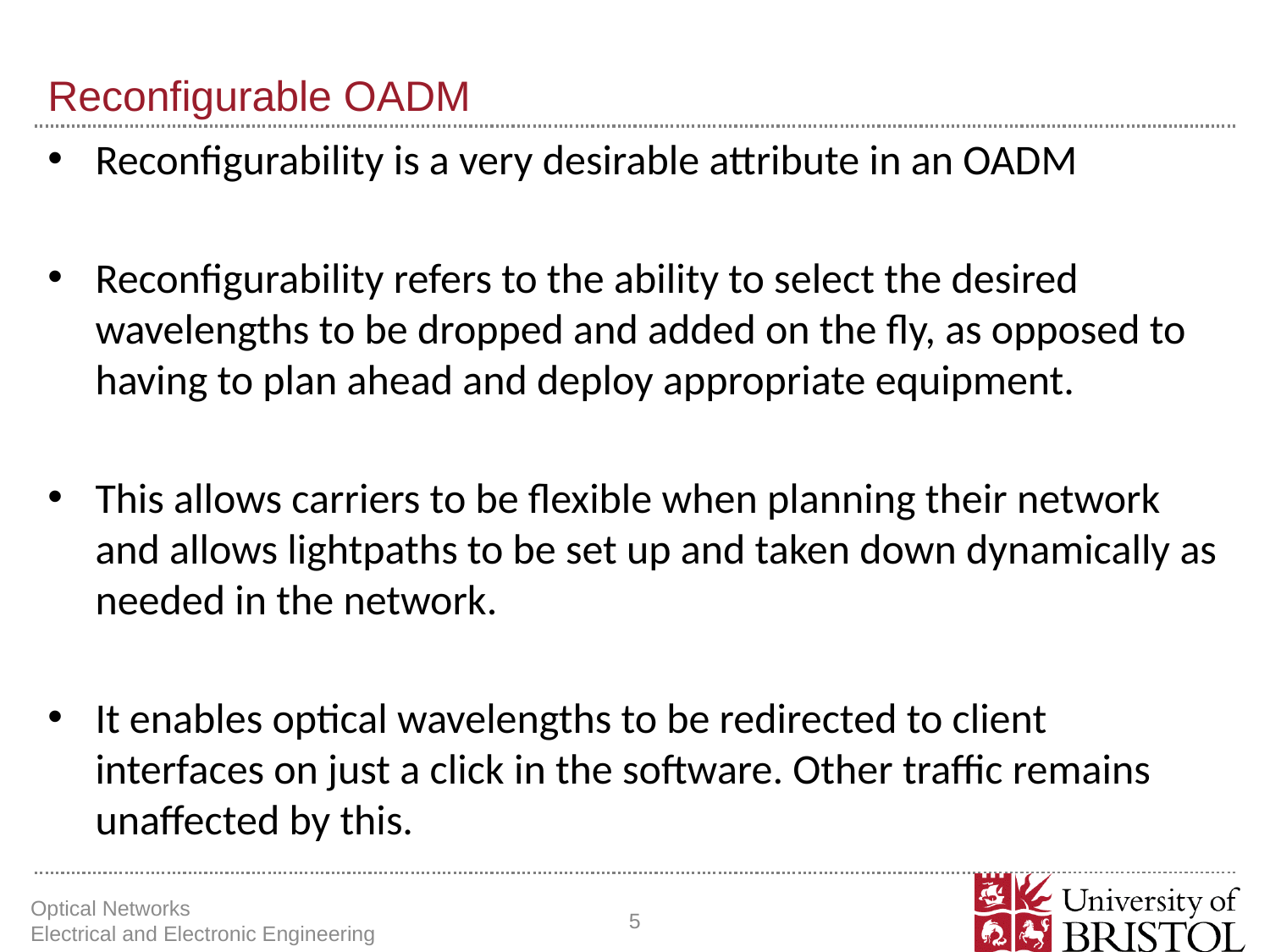

# Reconfigurable OADM
Reconﬁgurability is a very desirable attribute in an OADM

Reconﬁgurability refers to the ability to select the desired wavelengths to be dropped and added on the fly, as opposed to having to plan ahead and deploy appropriate equipment.

This allows carriers to be flexible when planning their network and allows lightpaths to be set up and taken down dynamically as needed in the network.

It enables optical wavelengths to be redirected to client interfaces on just a click in the software. Other traffic remains unaffected by this.

Optical Networks                                                 Electrical and Electronic Engineering
5